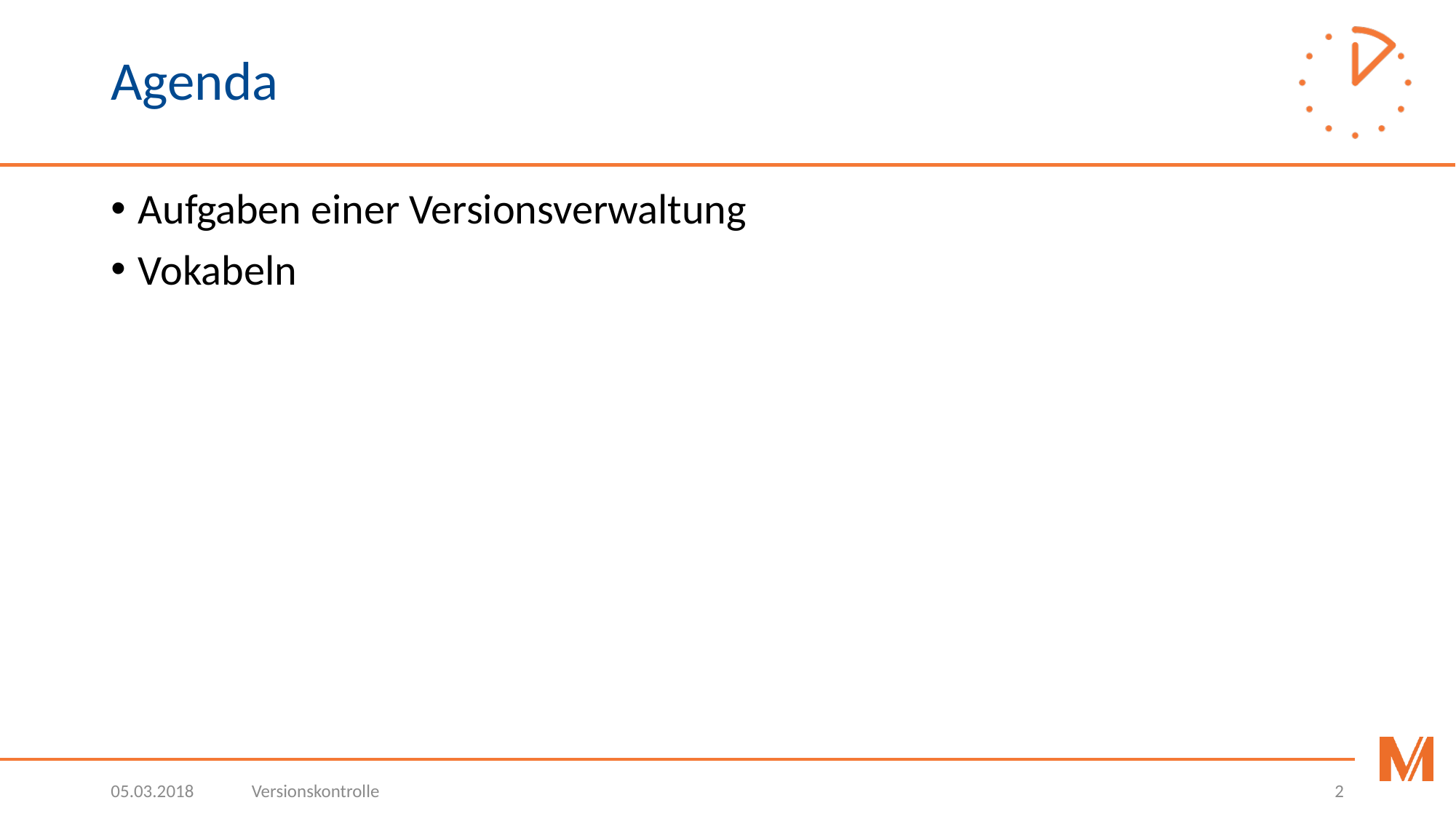

# Agenda
Aufgaben einer Versionsverwaltung
Vokabeln
05.03.2018
Versionskontrolle
2